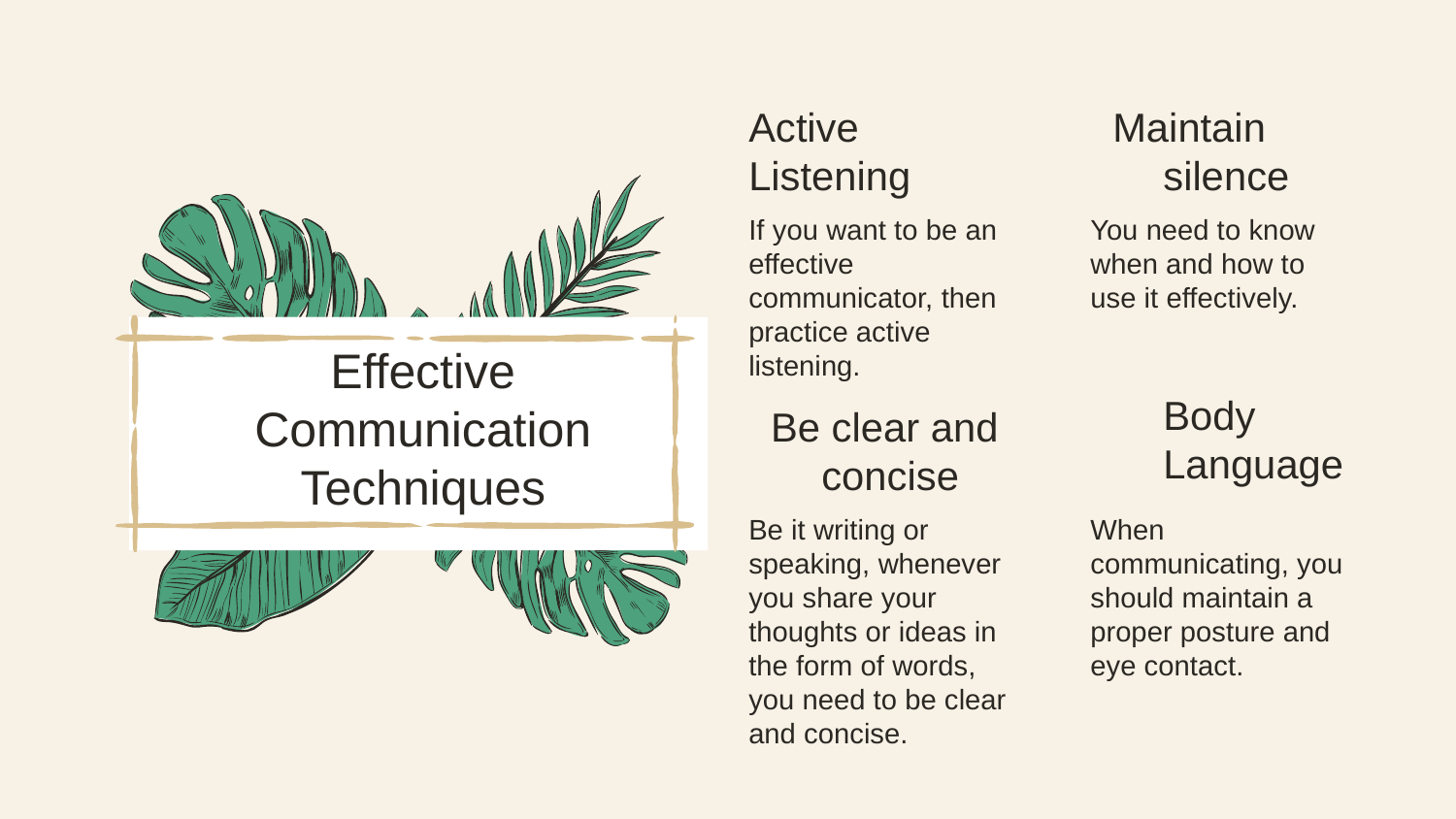

Active Listening
Maintain silence

If you want to be an effective communicator, then practice active listening.
You need to know when and how to use it effectively.

# Effective Communication Techniques

Body Language

Be clear and concise
Be it writing or speaking, whenever you share your thoughts or ideas in the form of words, you need to be clear and concise.
When communicating, you should maintain a proper posture and eye contact.